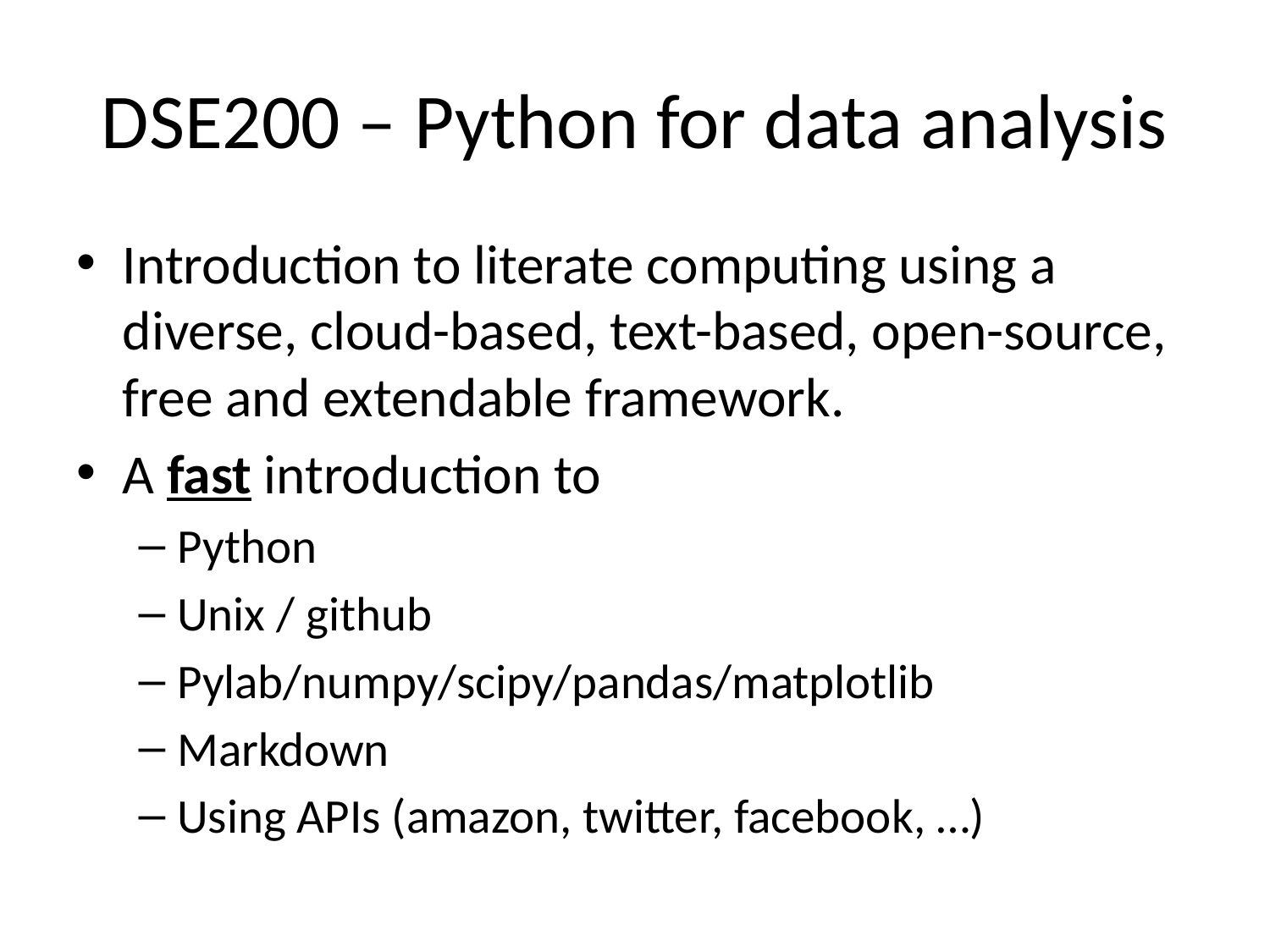

# DSE200 – Python for data analysis
Introduction to literate computing using a diverse, cloud-based, text-based, open-source, free and extendable framework.
A fast introduction to
Python
Unix / github
Pylab/numpy/scipy/pandas/matplotlib
Markdown
Using APIs (amazon, twitter, facebook, …)